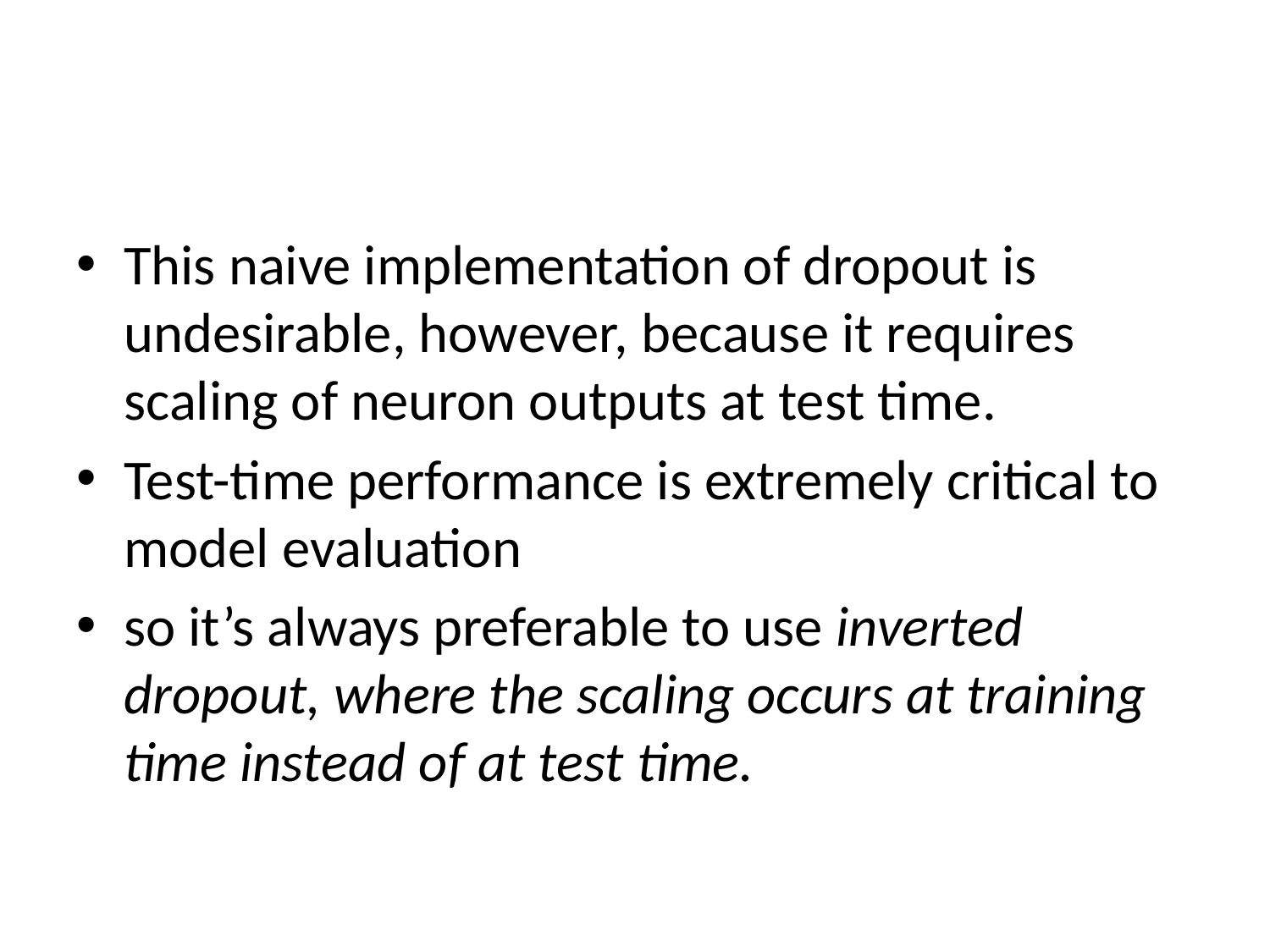

#
This naive implementation of dropout is undesirable, however, because it requires scaling of neuron outputs at test time.
Test-time performance is extremely critical to model evaluation
so it’s always preferable to use inverted dropout, where the scaling occurs at training time instead of at test time.